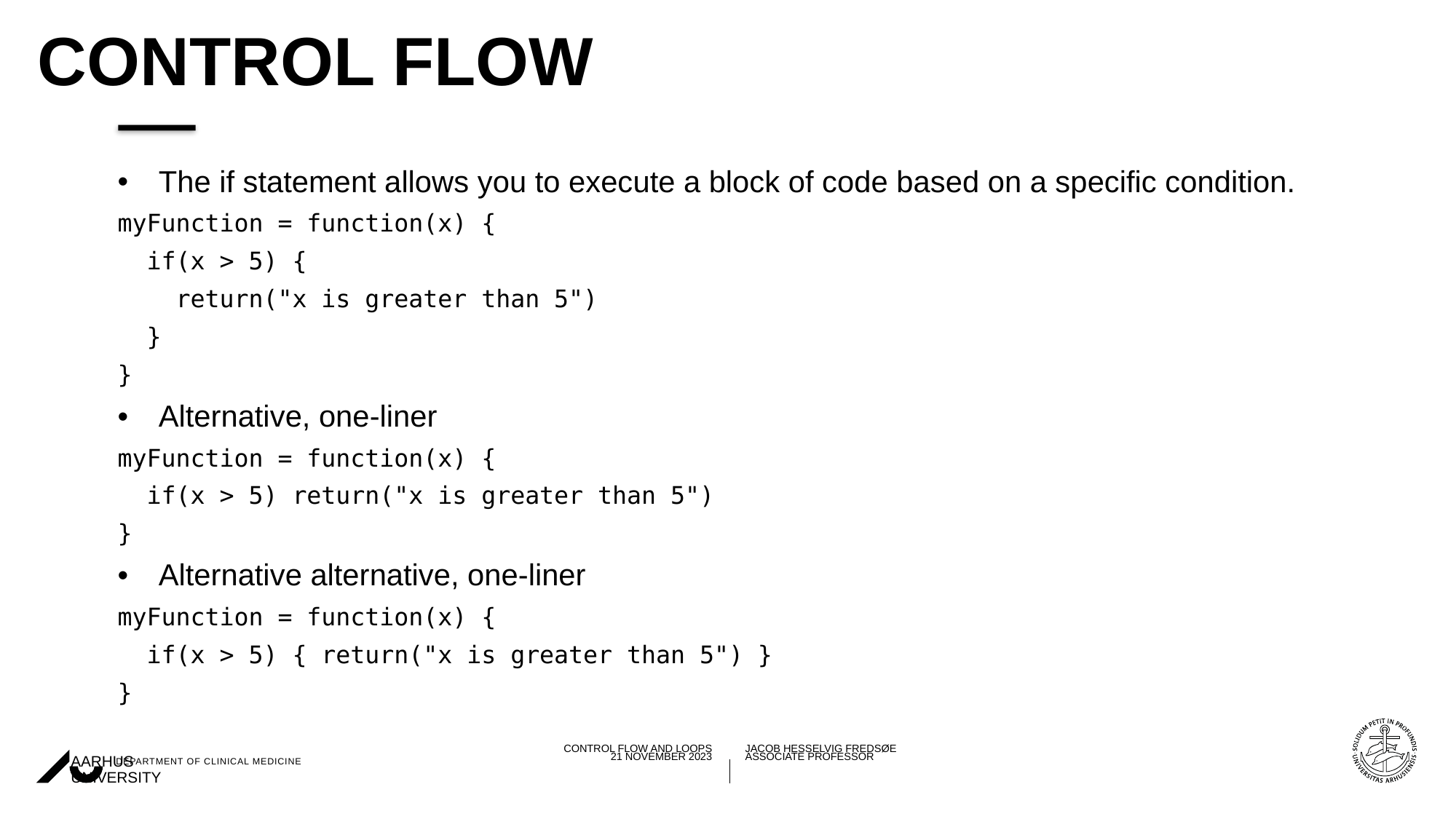

# Control flow
The if statement allows you to execute a block of code based on a specific condition.
myFunction = function(x) {
  if(x > 5) {
    return("x is greater than 5")
  }
}
Alternative, one-liner
myFunction = function(x) {
  if(x > 5) return("x is greater than 5")
}
Alternative alternative, one-liner
myFunction = function(x) {
  if(x > 5) { return("x is greater than 5") }
}

21/11/202307/11/2023